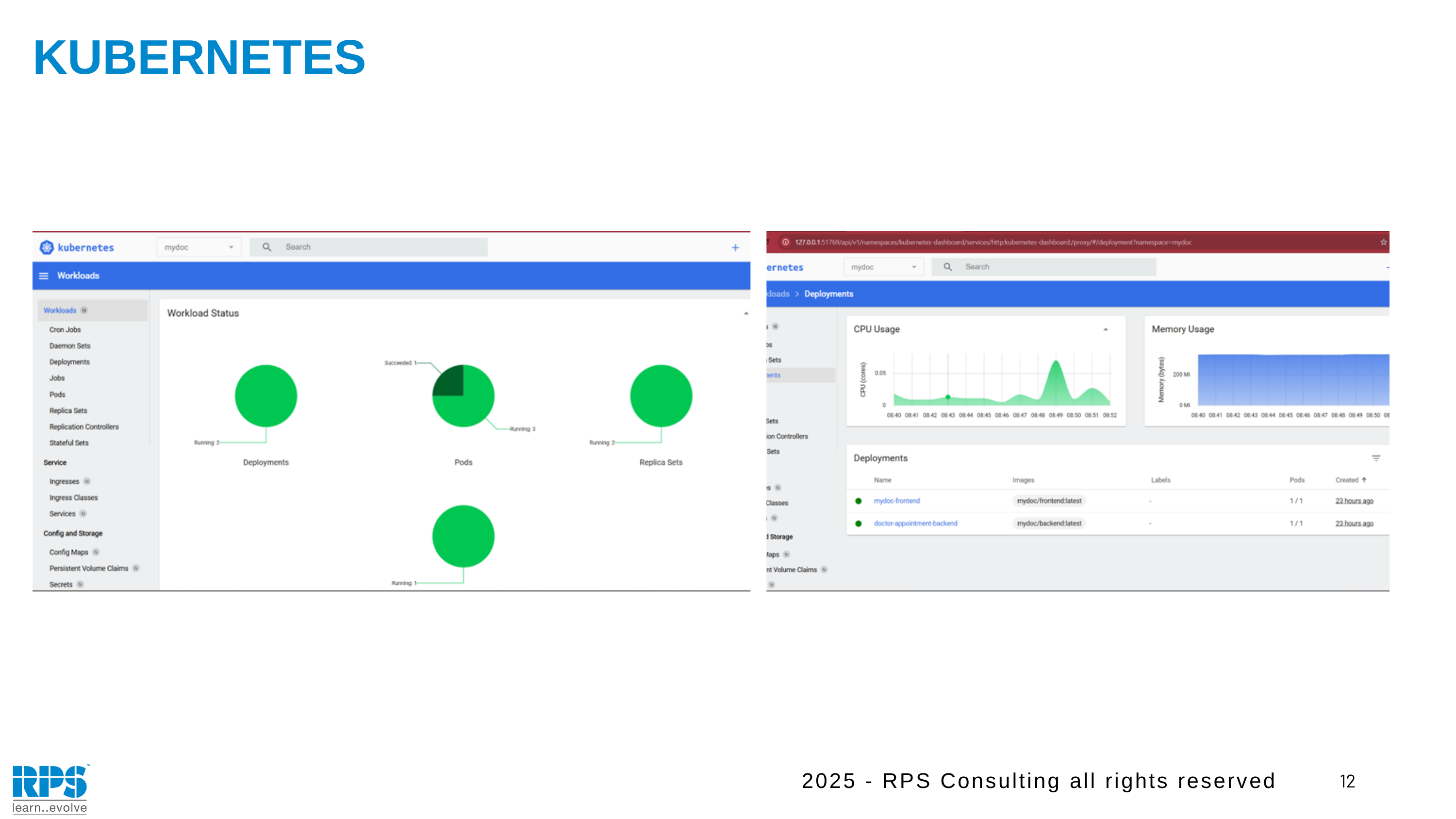

KUBERNETES

12
2025 - RPS Consulting all rights reserved